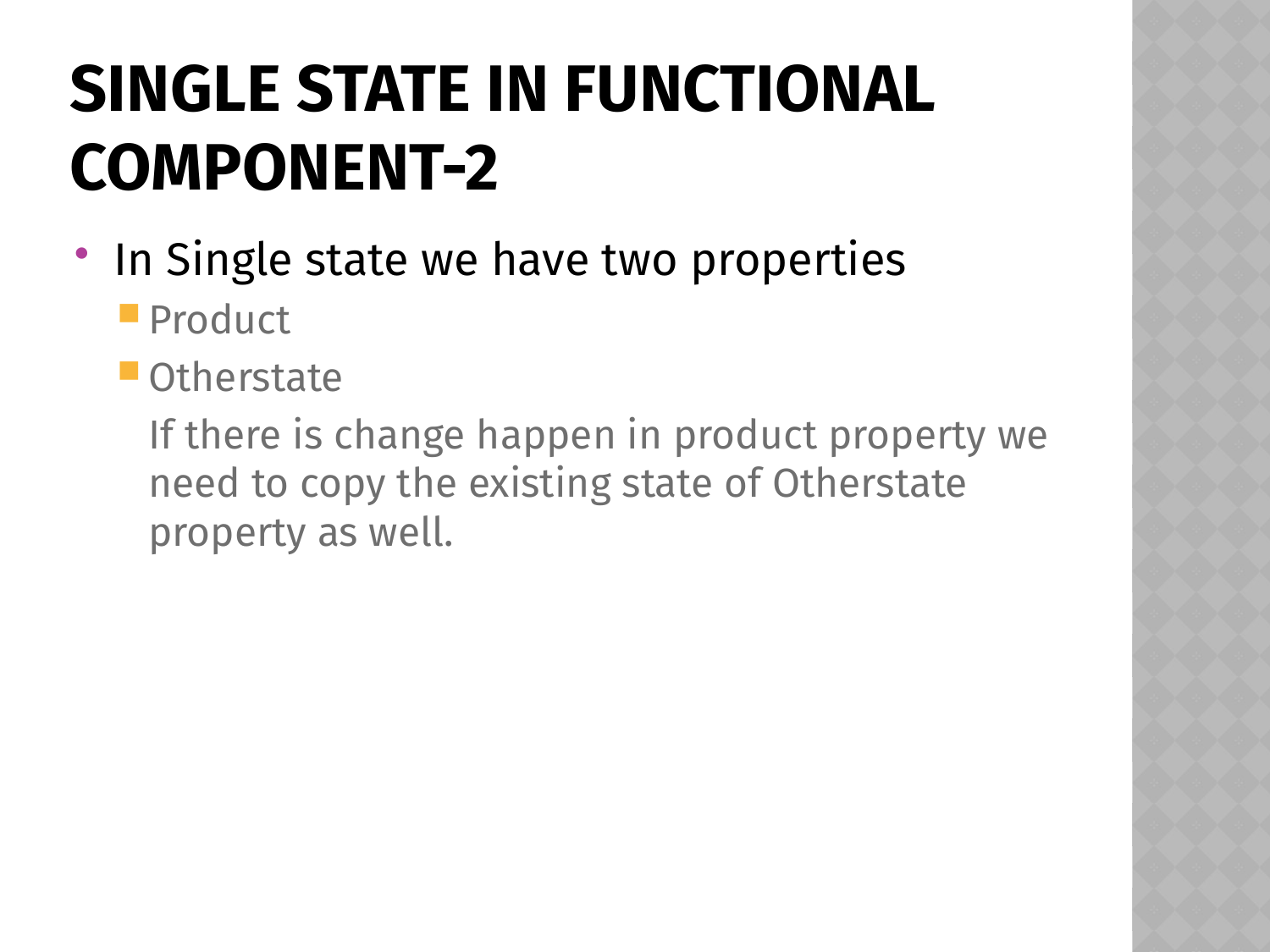

# Single State in functional component-2
In Single state we have two properties
Product
Otherstate
	If there is change happen in product property we need to copy the existing state of Otherstate property as well.